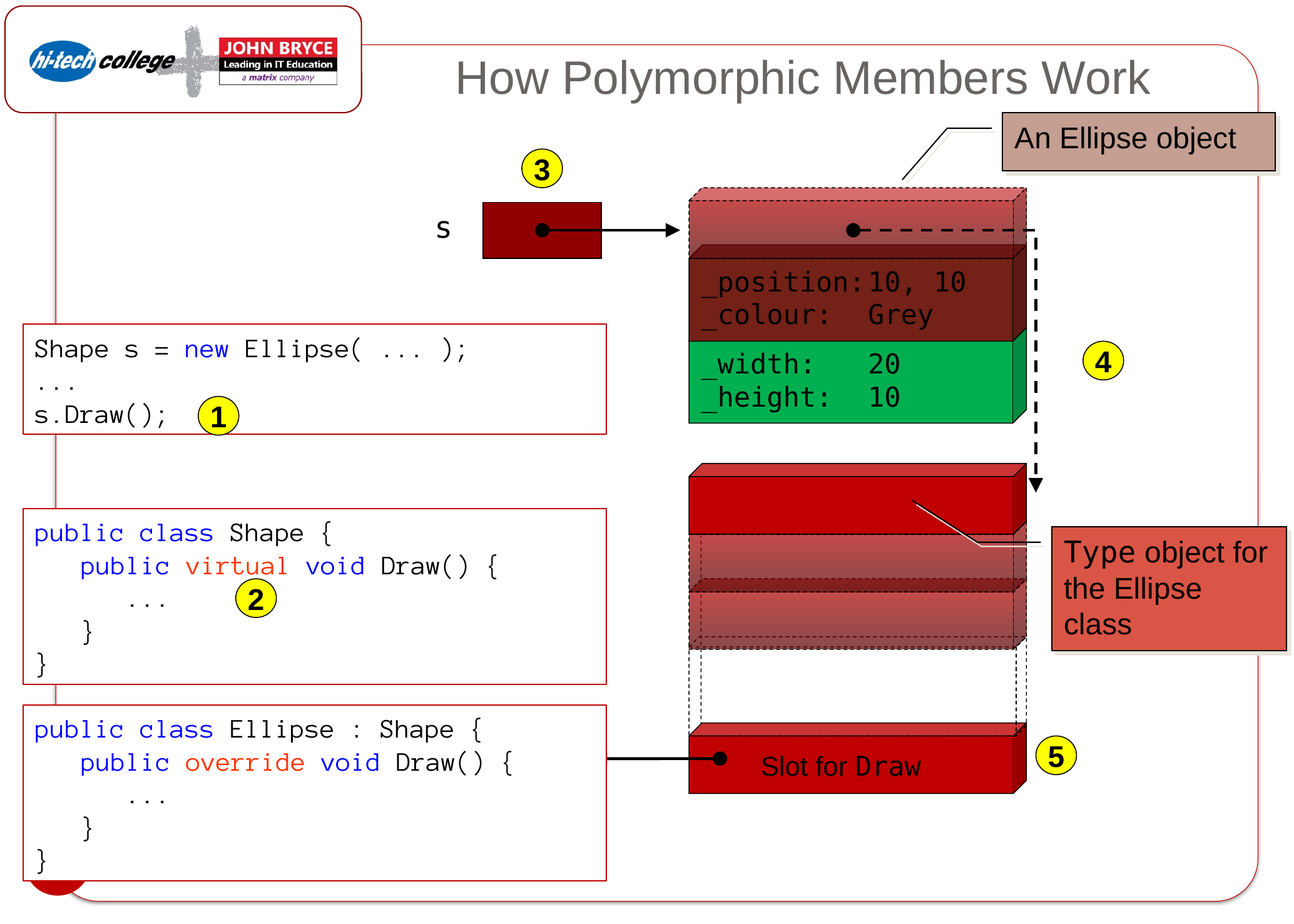

# How Polymorphic Members Work
An Ellipse object
3

s

_position:	10, 10
_colour: 	Grey

Shape s = new Ellipse( ... );
...
s.Draw();
_width:	20
_height: 	10

4
1

public class Shape {
	public virtual void Draw() {
		...
	}
}

Type object for the Ellipse
class

2

public class Ellipse : Shape {
	public override void Draw() {
		...
	}
}
Slot for Draw
5

150